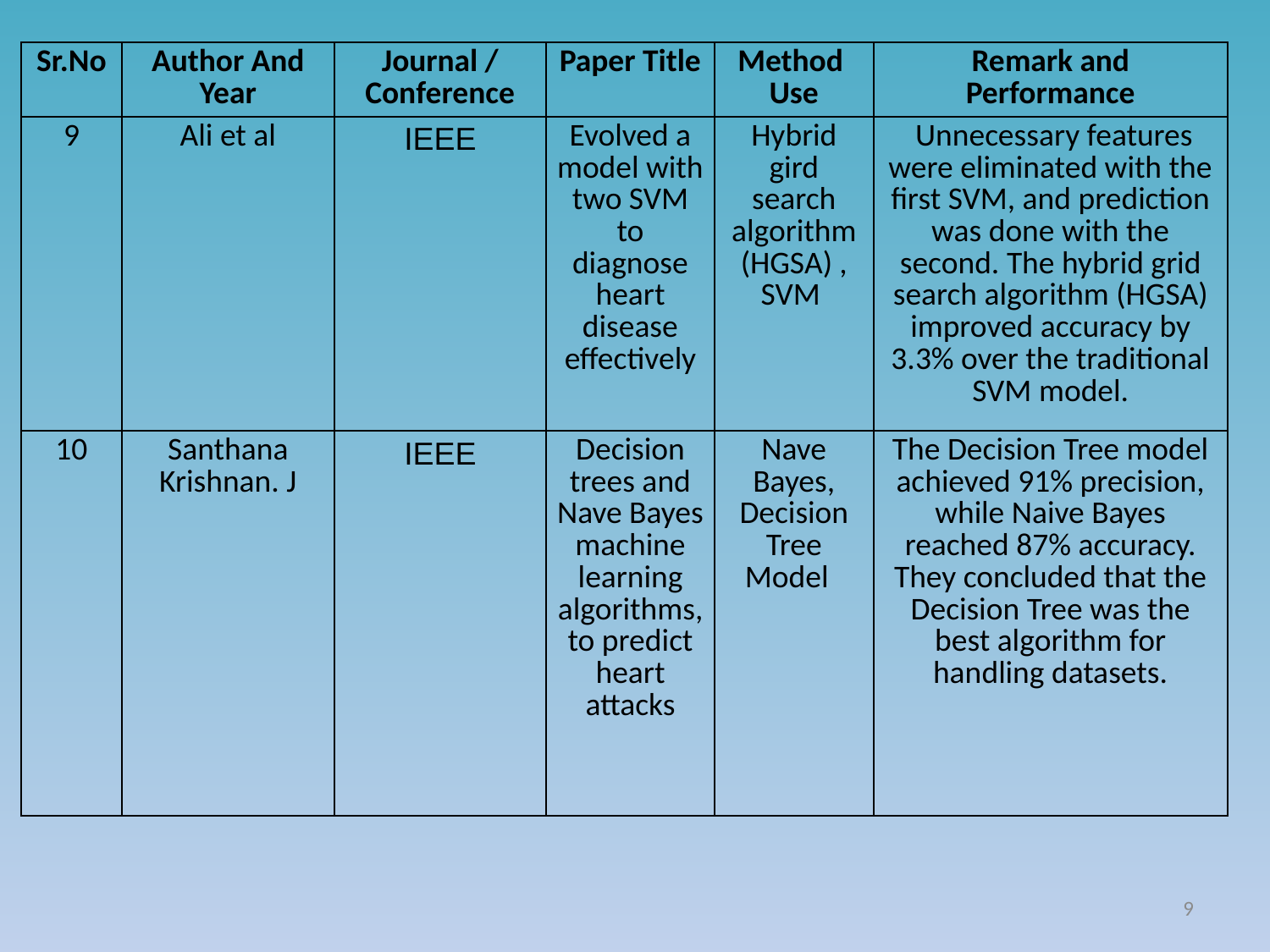

| Sr.No | Author And Year | Journal / Conference | Paper Title | Method Use | Remark and Performance |
| --- | --- | --- | --- | --- | --- |
| 9 | Ali et al | IEEE | Evolved a model with two SVM to diagnose heart disease effectively | Hybrid gird search algorithm (HGSA) , SVM | Unnecessary features were eliminated with the first SVM, and prediction was done with the second. The hybrid grid search algorithm (HGSA) improved accuracy by 3.3% over the traditional SVM model. |
| 10 | Santhana Krishnan. J | IEEE | Decision trees and Nave Bayes machine learning algorithms, to predict heart attacks | Nave Bayes, Decision Tree Model | The Decision Tree model achieved 91% precision, while Naive Bayes reached 87% accuracy. They concluded that the Decision Tree was the best algorithm for handling datasets. |
9